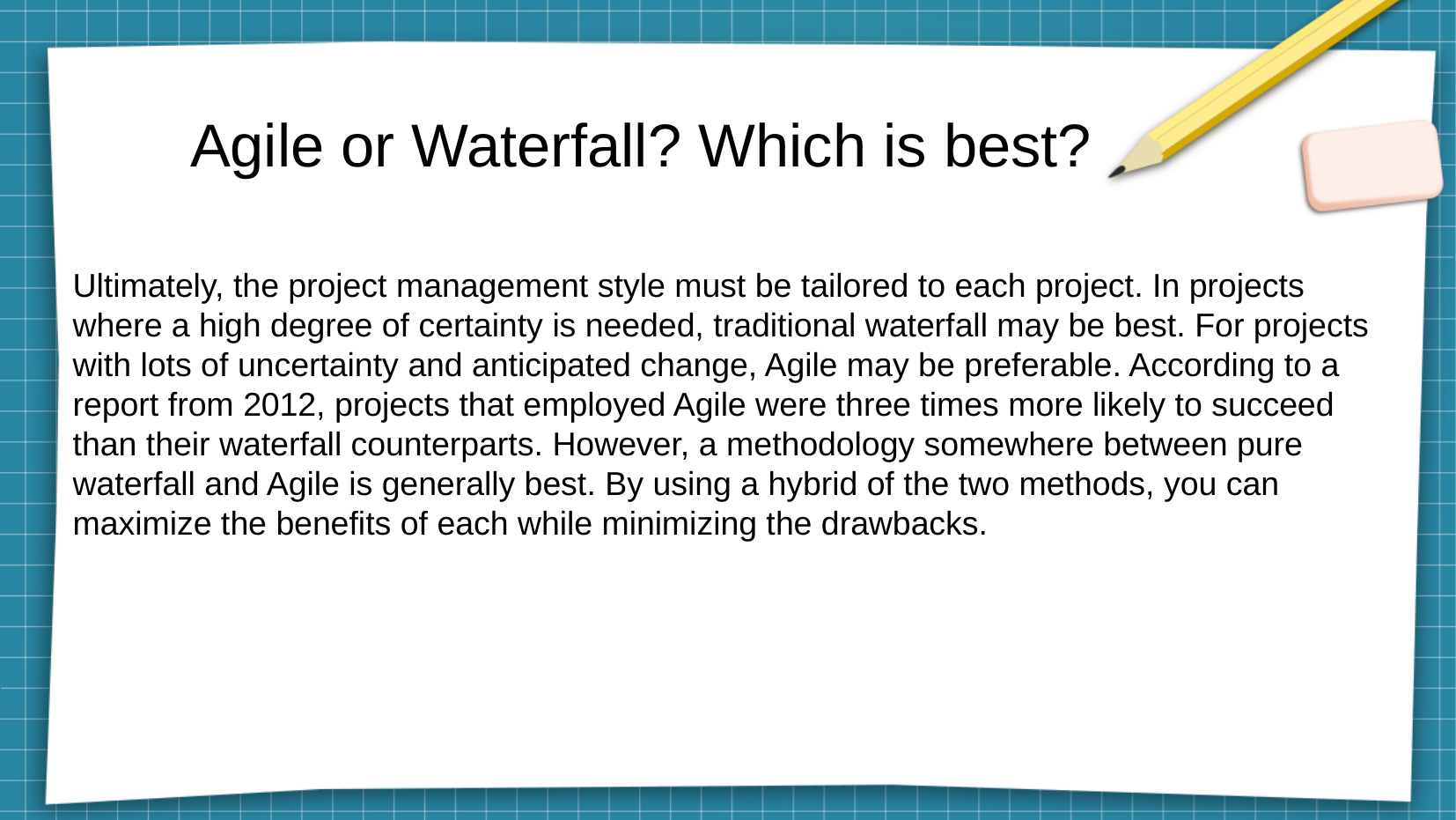

# Agile or Waterfall? Which is best?
Ultimately, the project management style must be tailored to each project. In projects where a high degree of certainty is needed, traditional waterfall may be best. For projects with lots of uncertainty and anticipated change, Agile may be preferable. According to a report from 2012, projects that employed Agile were three times more likely to succeed than their waterfall counterparts. However, a methodology somewhere between pure waterfall and Agile is generally best. By using a hybrid of the two methods, you can maximize the benefits of each while minimizing the drawbacks.